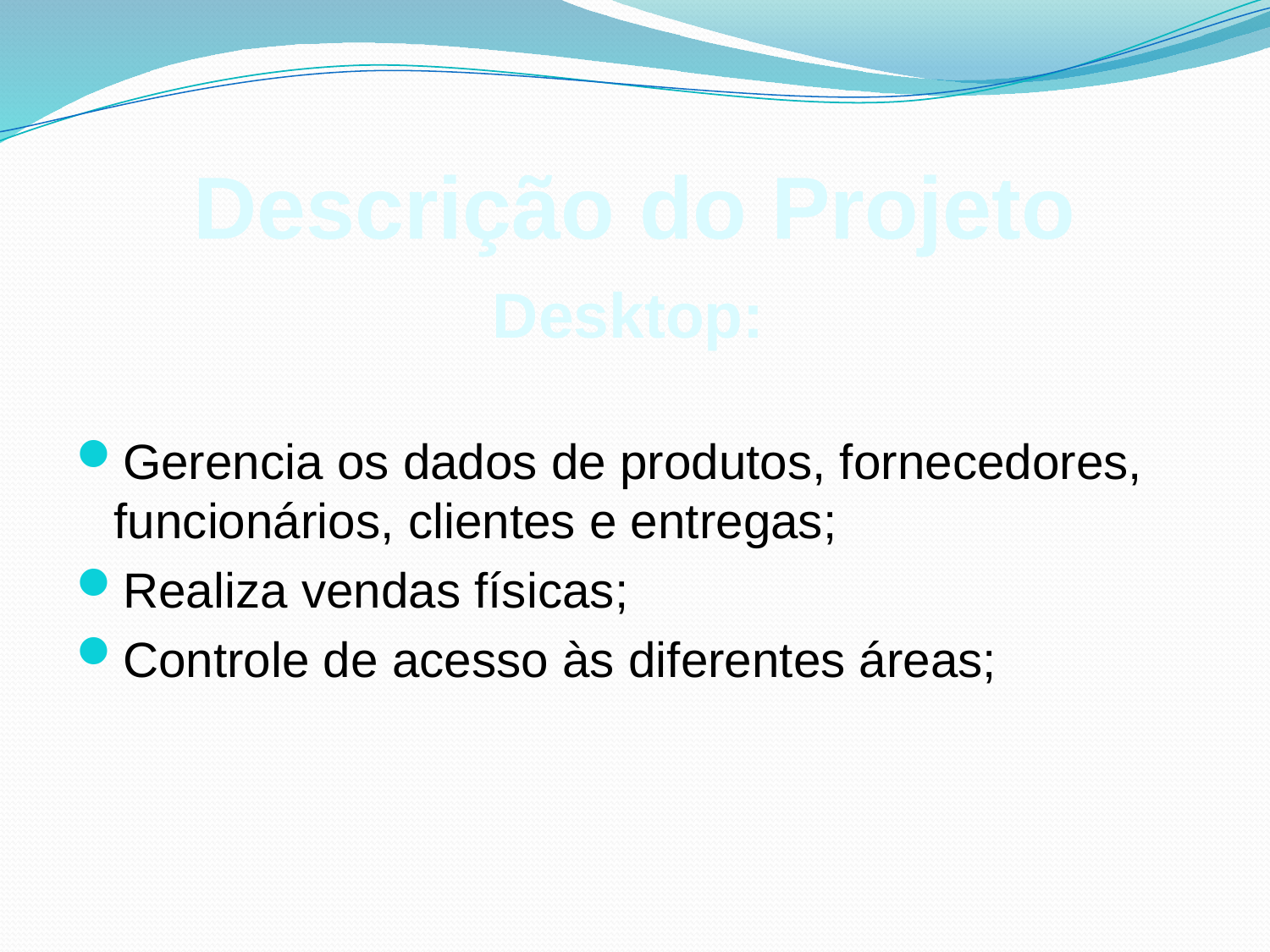

# Descrição do Projeto
Desktop:

Gerencia os dados de produtos, fornecedores, funcionários, clientes e entregas;
Realiza vendas físicas;
Controle de acesso às diferentes áreas;